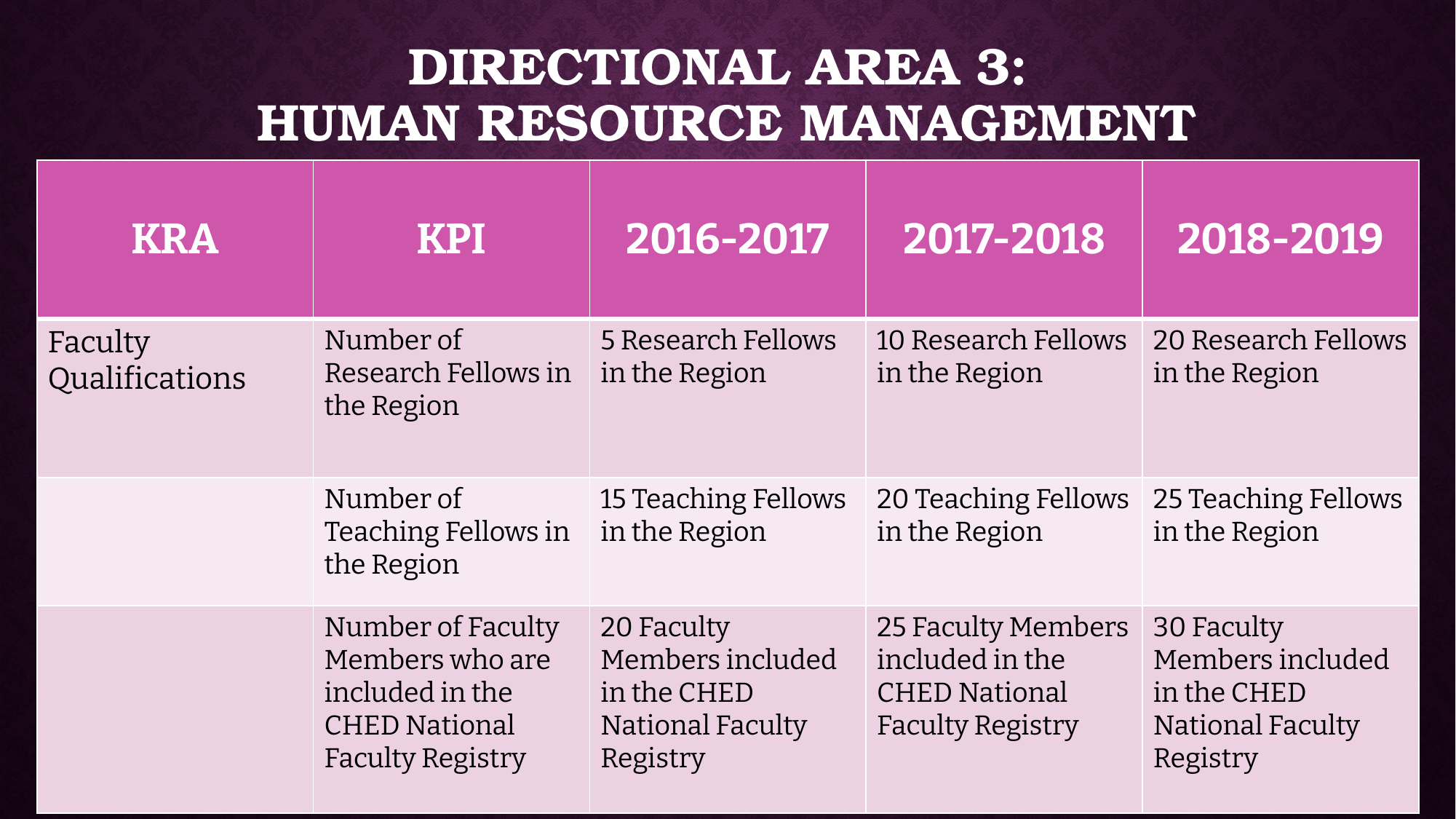

# Directional Area 3: Human Resource management
| KRA | KPI | 2016-2017 | 2017-2018 | 2018-2019 |
| --- | --- | --- | --- | --- |
| Faculty Qualifications | Number of Research Fellows in the Region | 5 Research Fellows in the Region | 10 Research Fellows in the Region | 20 Research Fellows in the Region |
|  | Number of Teaching Fellows in the Region | 15 Teaching Fellows in the Region | 20 Teaching Fellows in the Region | 25 Teaching Fellows in the Region |
|  | Number of Faculty Members who are included in the CHED National Faculty Registry | 20 Faculty Members included in the CHED National Faculty Registry | 25 Faculty Members included in the CHED National Faculty Registry | 30 Faculty Members included in the CHED National Faculty Registry |